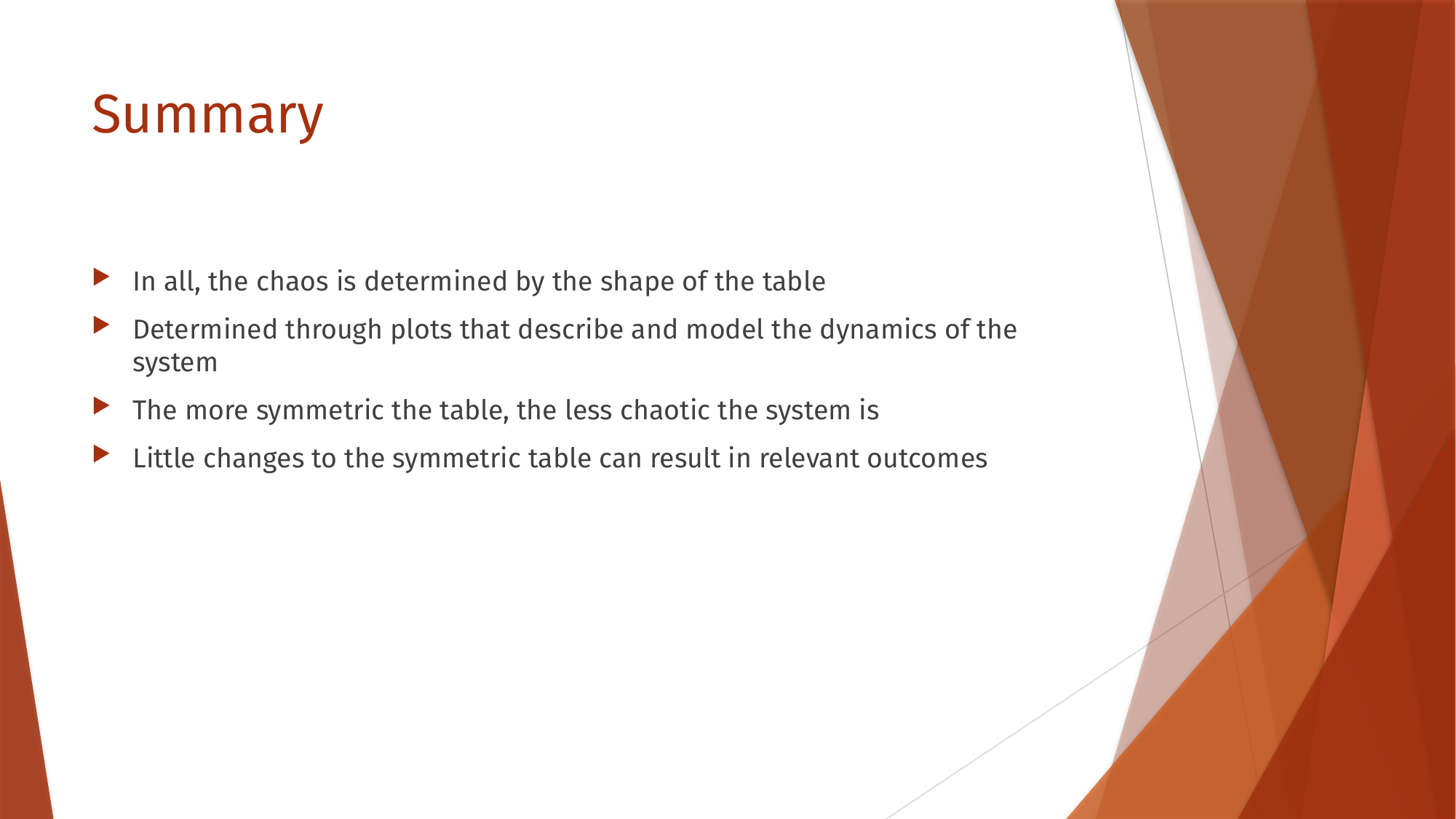

# Summary
In all, the chaos is determined by the shape of the table
Determined through plots that describe and model the dynamics of the system
The more symmetric the table, the less chaotic the system is
Little changes to the symmetric table can result in relevant outcomes